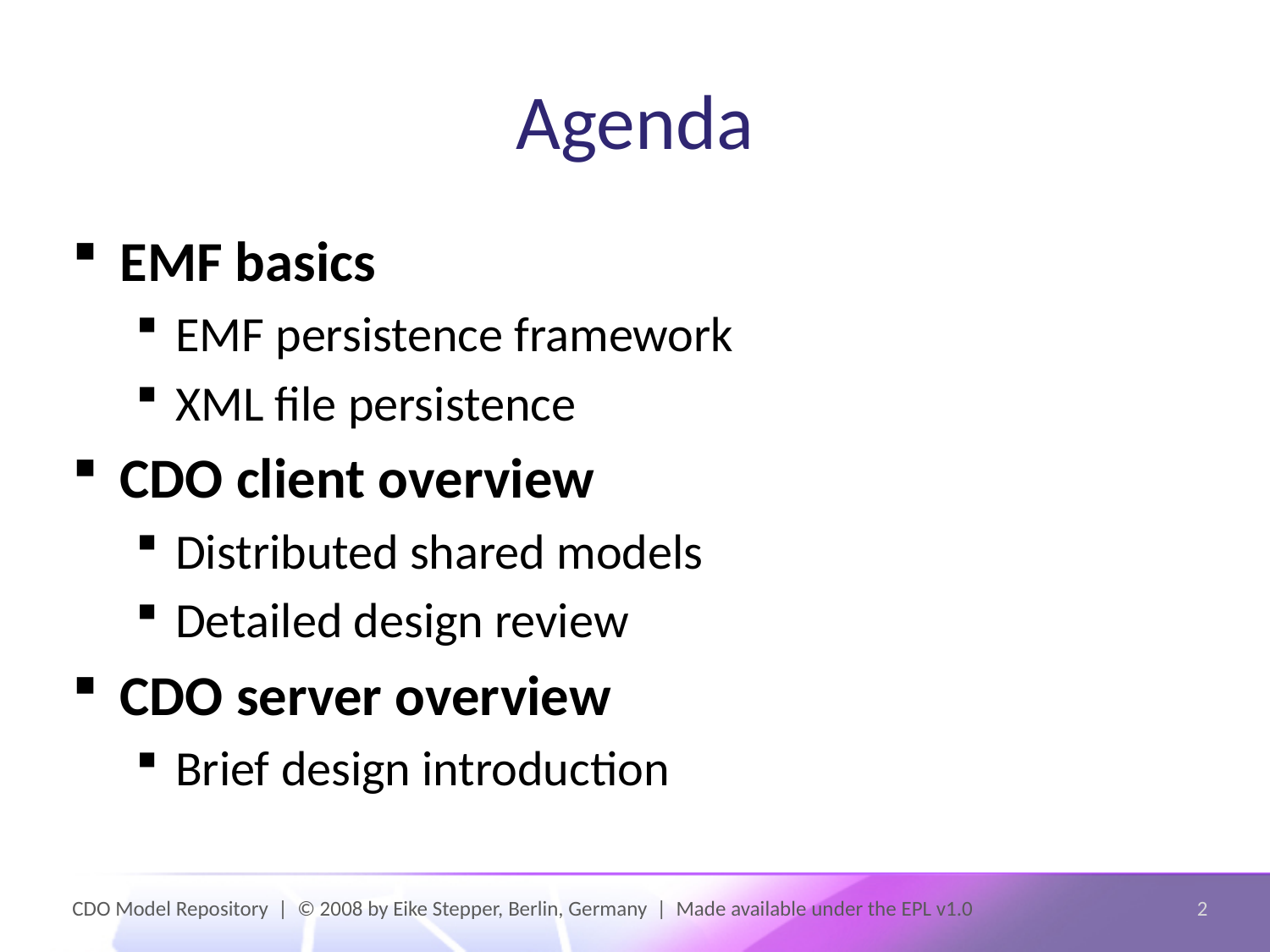

# Agenda
EMF basics
EMF persistence framework
XML file persistence
CDO client overview
Distributed shared models
Detailed design review
CDO server overview
Brief design introduction
CDO Model Repository  |  © 2008 by Eike Stepper, Berlin, Germany  |  Made available under the EPL v1.0
2